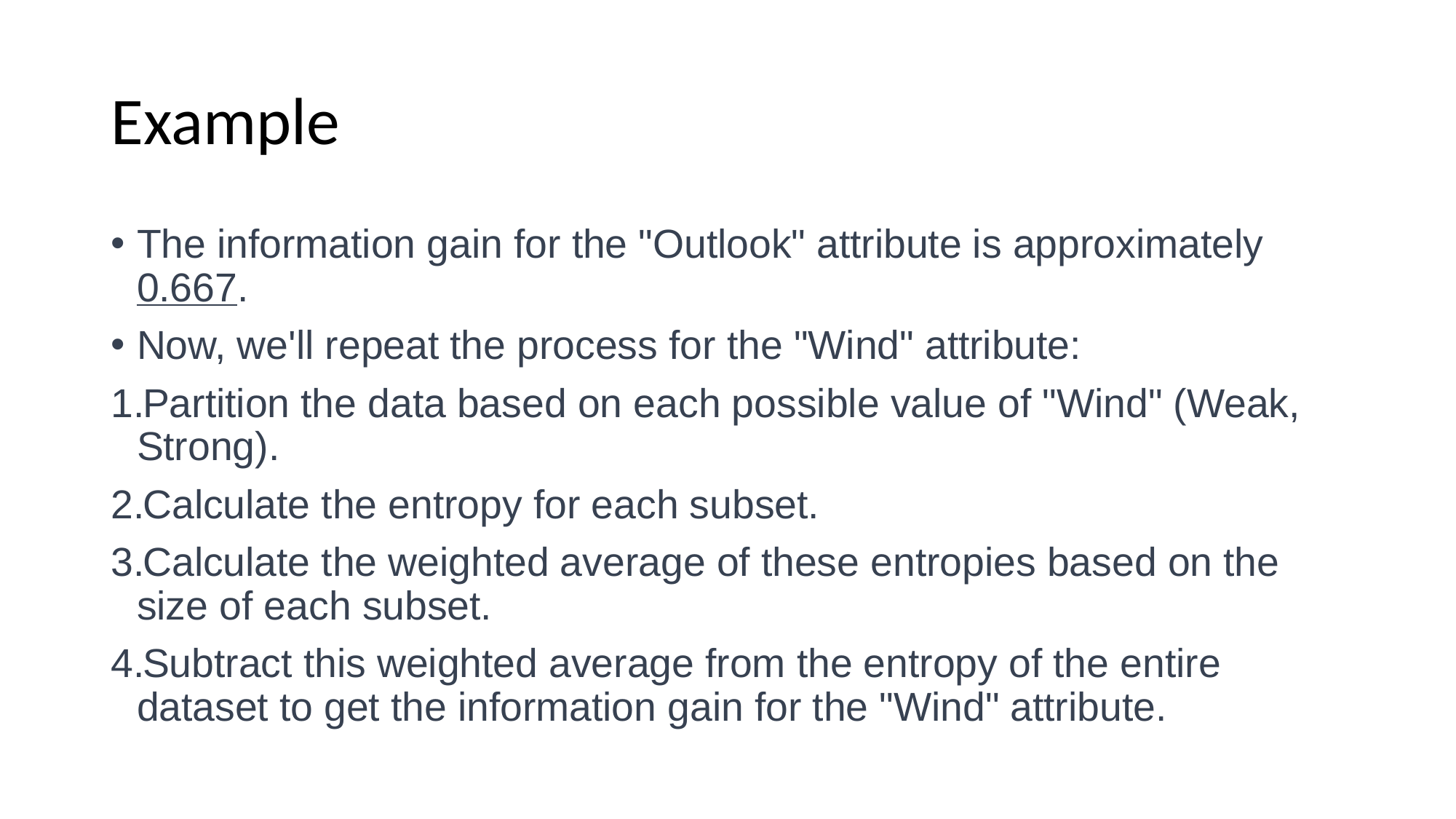

# Example
The information gain for the "Outlook" attribute is approximately 0.667.
Now, we'll repeat the process for the "Wind" attribute:
Partition the data based on each possible value of "Wind" (Weak, Strong).
Calculate the entropy for each subset.
Calculate the weighted average of these entropies based on the size of each subset.
Subtract this weighted average from the entropy of the entire dataset to get the information gain for the "Wind" attribute.